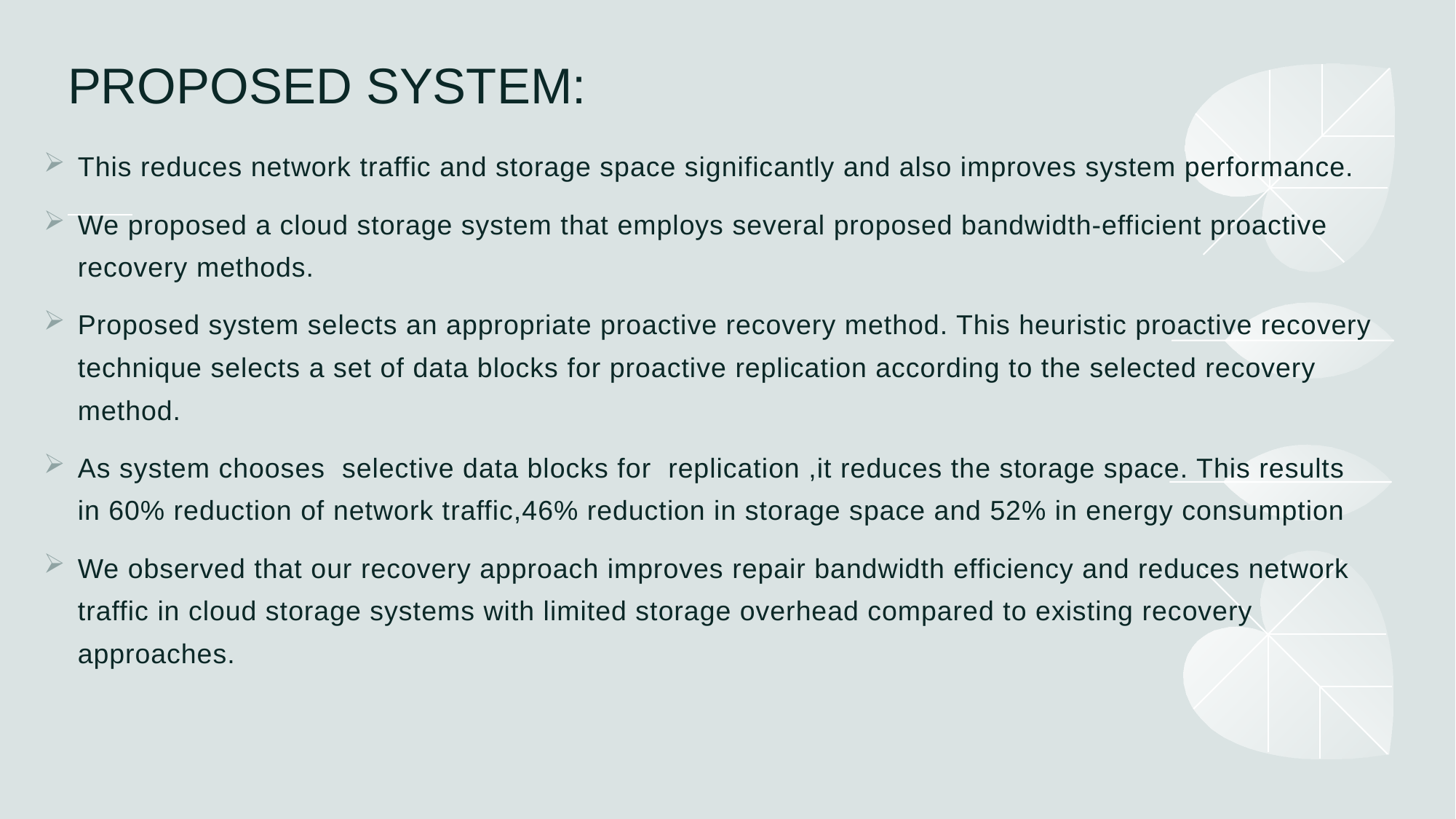

# PROPOSED SYSTEM:
This reduces network traffic and storage space significantly and also improves system performance.
We proposed a cloud storage system that employs several proposed bandwidth-efficient proactive recovery methods.
Proposed system selects an appropriate proactive recovery method. This heuristic proactive recovery technique selects a set of data blocks for proactive replication according to the selected recovery method.
As system chooses  selective data blocks for  replication ,it reduces the storage space. This results in 60% reduction of network traffic,46% reduction in storage space and 52% in energy consumption
We observed that our recovery approach improves repair bandwidth efficiency and reduces network traffic in cloud storage systems with limited storage overhead compared to existing recovery approaches.